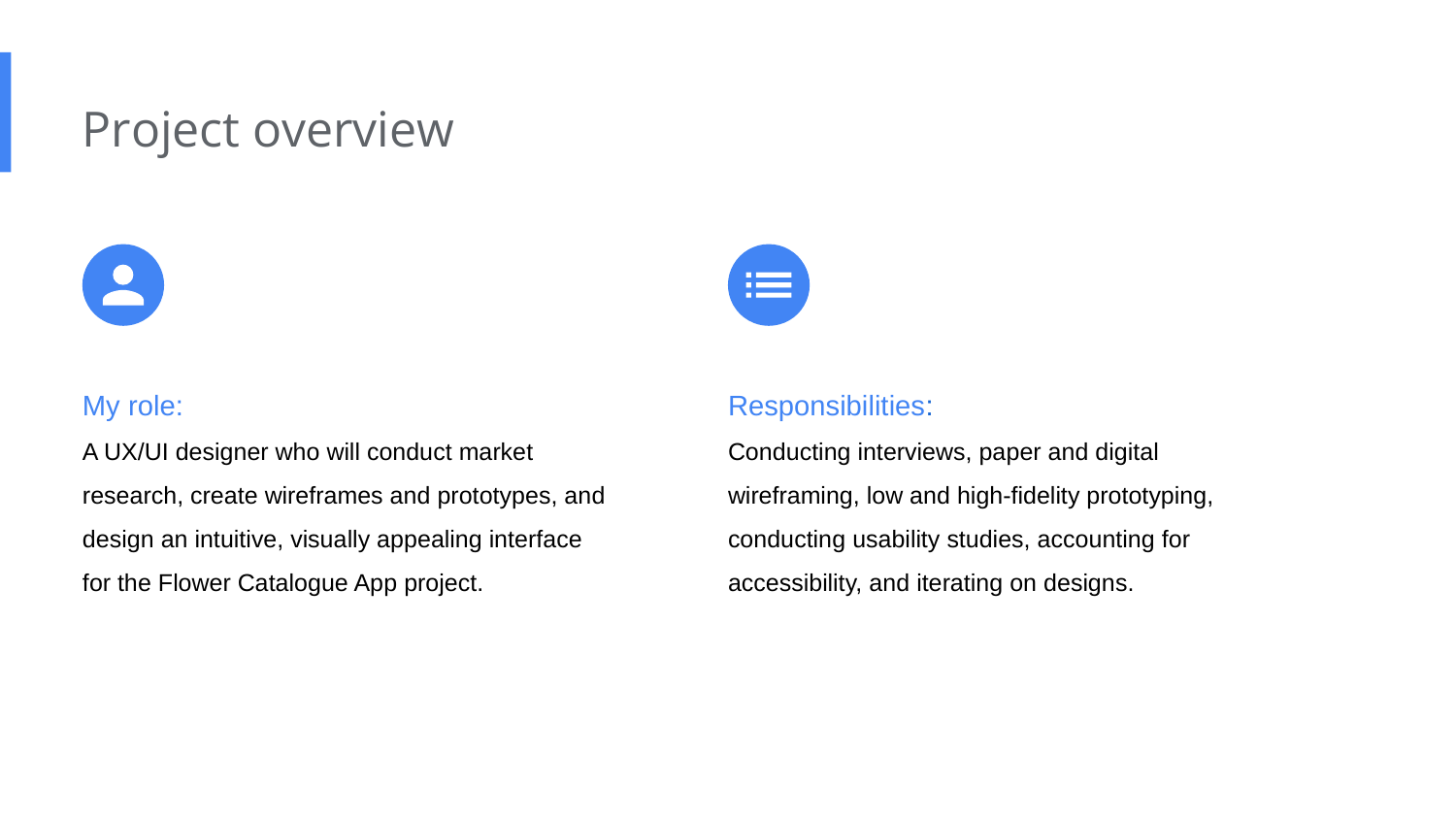

Project overview

My role:
A UX/UI designer who will conduct market research, create wireframes and prototypes, and design an intuitive, visually appealing interface for the Flower Catalogue App project.
Responsibilities:
Conducting interviews, paper and digital wireframing, low and high-fidelity prototyping, conducting usability studies, accounting for accessibility, and iterating on designs.